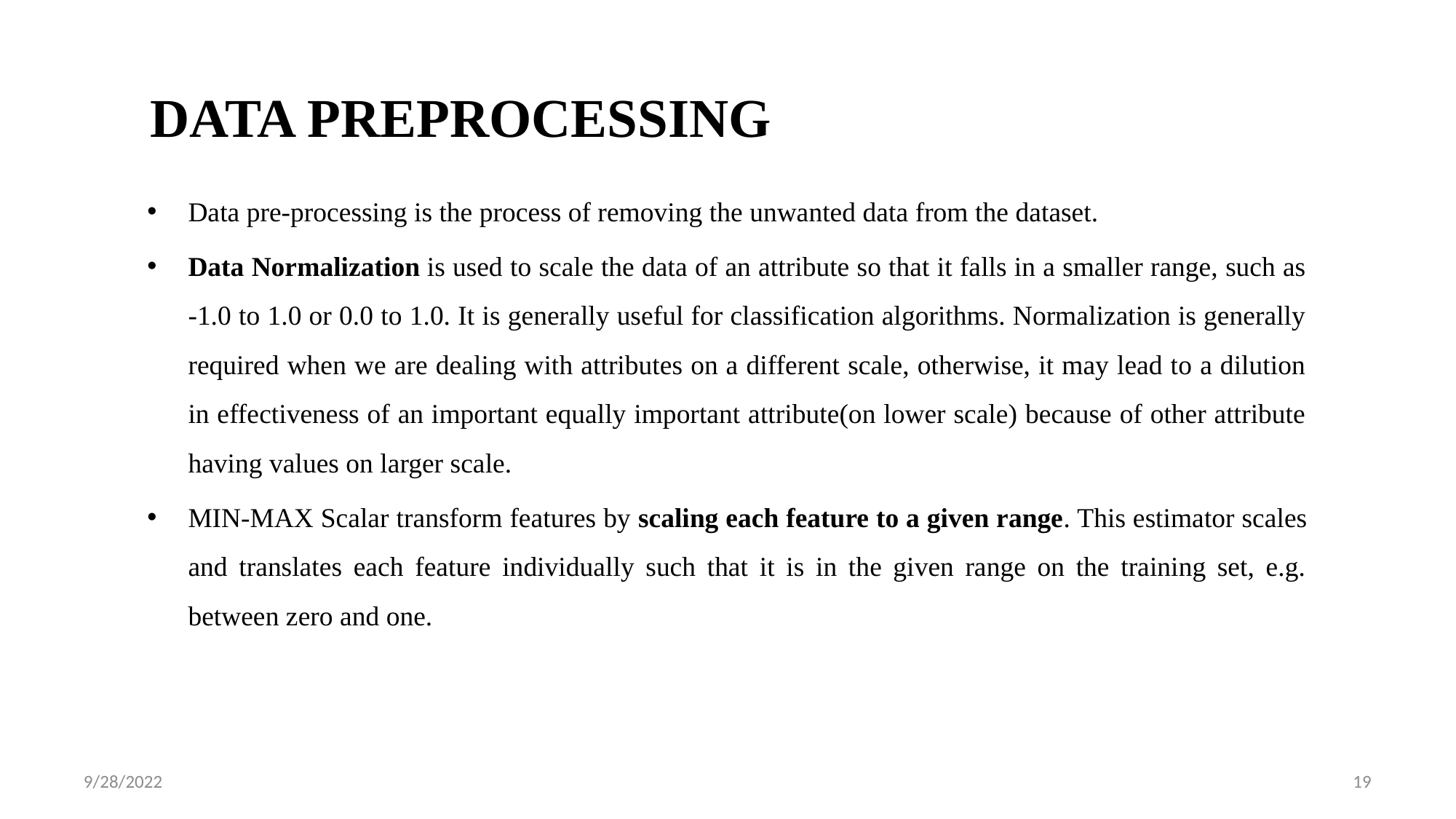

# DATA PREPROCESSING
Data pre-processing is the process of removing the unwanted data from the dataset.
Data Normalization is used to scale the data of an attribute so that it falls in a smaller range, such as -1.0 to 1.0 or 0.0 to 1.0. It is generally useful for classification algorithms. Normalization is generally required when we are dealing with attributes on a different scale, otherwise, it may lead to a dilution in effectiveness of an important equally important attribute(on lower scale) because of other attribute having values on larger scale.
MIN-MAX Scalar transform features by scaling each feature to a given range. This estimator scales and translates each feature individually such that it is in the given range on the training set, e.g. between zero and one.
9/28/2022
19